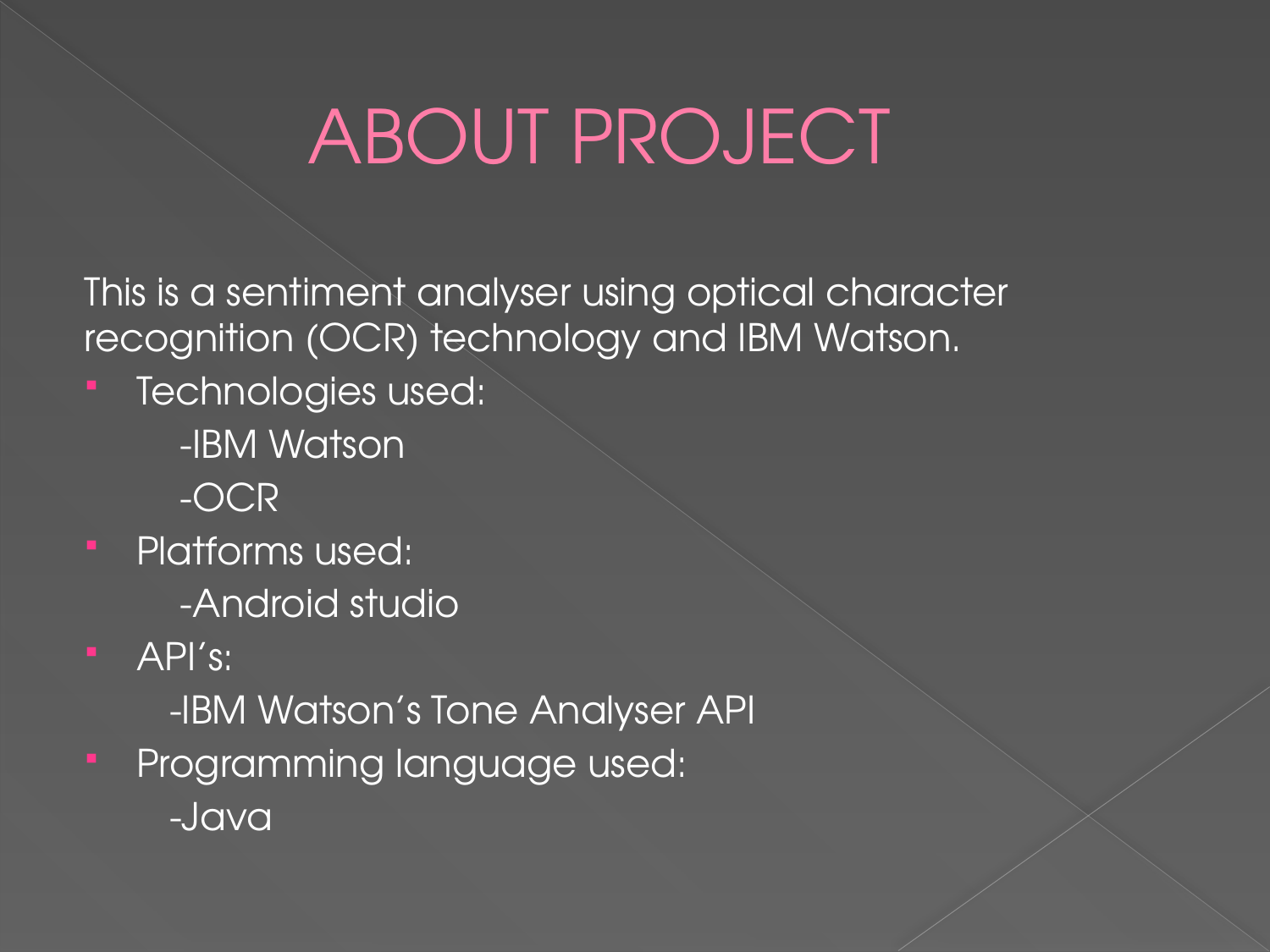

# ABOUT PROJECT
This is a sentiment analyser using optical character recognition (OCR) technology and IBM Watson.
Technologies used:
         -IBM Watson
         -OCR
Platforms used:
         -Android studio
API’s:
        -IBM Watson’s Tone Analyser API
Programming language used:
        -Java